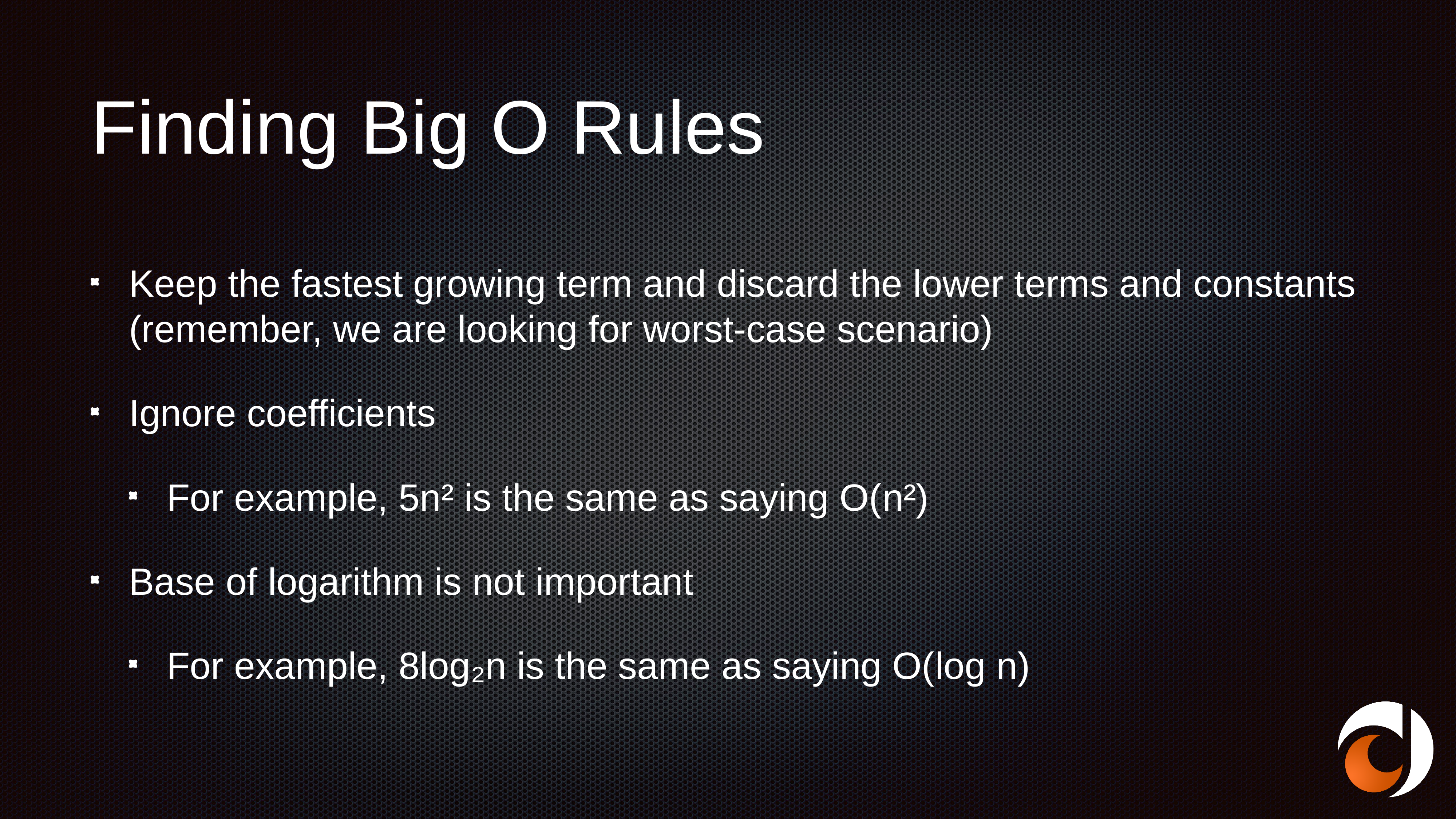

# Finding Big O Rules
Keep the fastest growing term and discard the lower terms and constants (remember, we are looking for worst-case scenario)
Ignore coefficients
For example, 5n² is the same as saying O(n²)
Base of logarithm is not important
For example, 8log₂n is the same as saying O(log n)